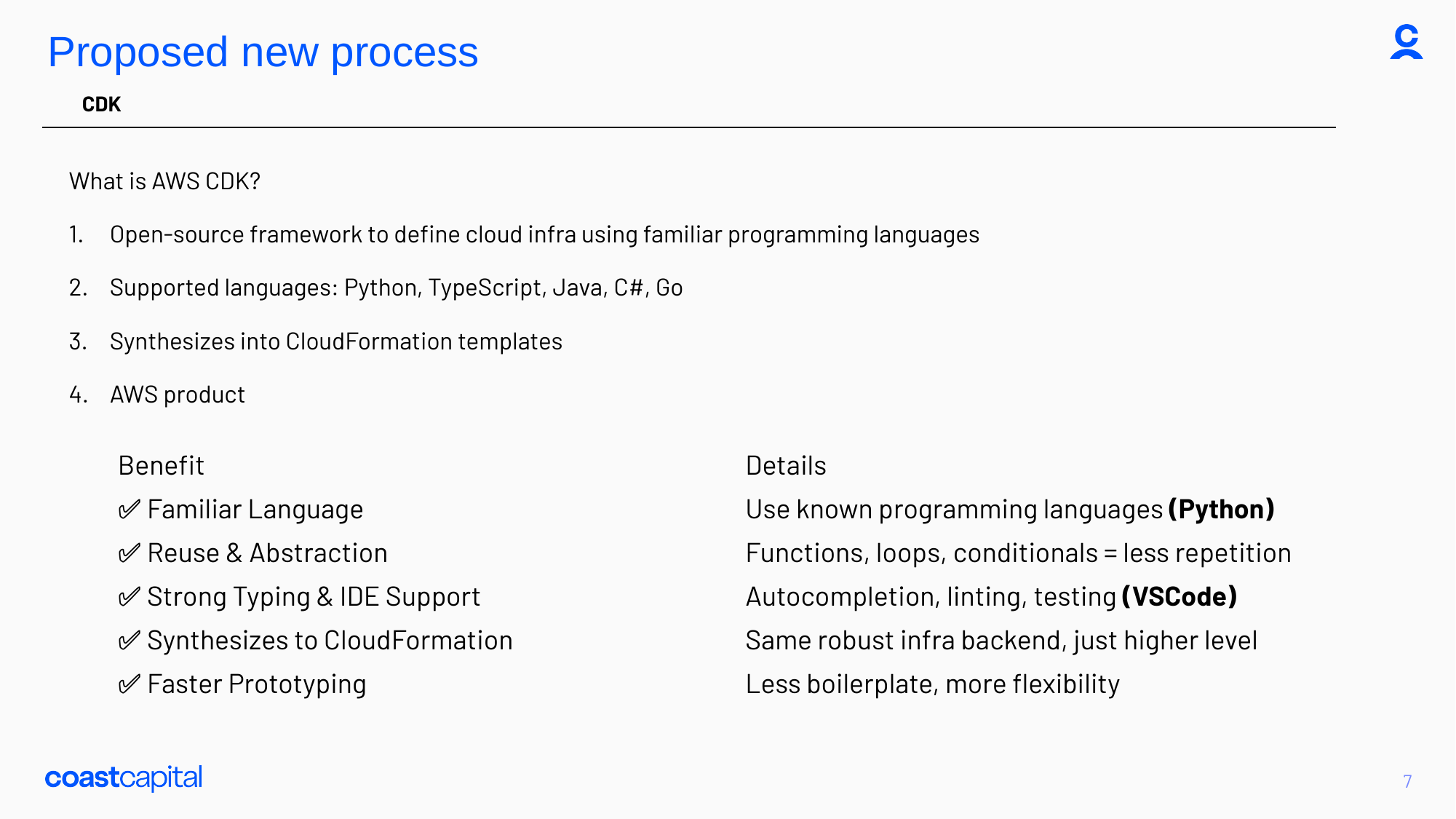

# Proposed new process
CDK
What is AWS CDK?
Open-source framework to define cloud infra using familiar programming languages
Supported languages: Python, TypeScript, Java, C#, Go
Synthesizes into CloudFormation templates
AWS product
| Benefit | Details |
| --- | --- |
| ✅ Familiar Language | Use known programming languages (Python) |
| ✅ Reuse & Abstraction | Functions, loops, conditionals = less repetition |
| ✅ Strong Typing & IDE Support | Autocompletion, linting, testing (VSCode) |
| ✅ Synthesizes to CloudFormation | Same robust infra backend, just higher level |
| ✅ Faster Prototyping | Less boilerplate, more flexibility |
7